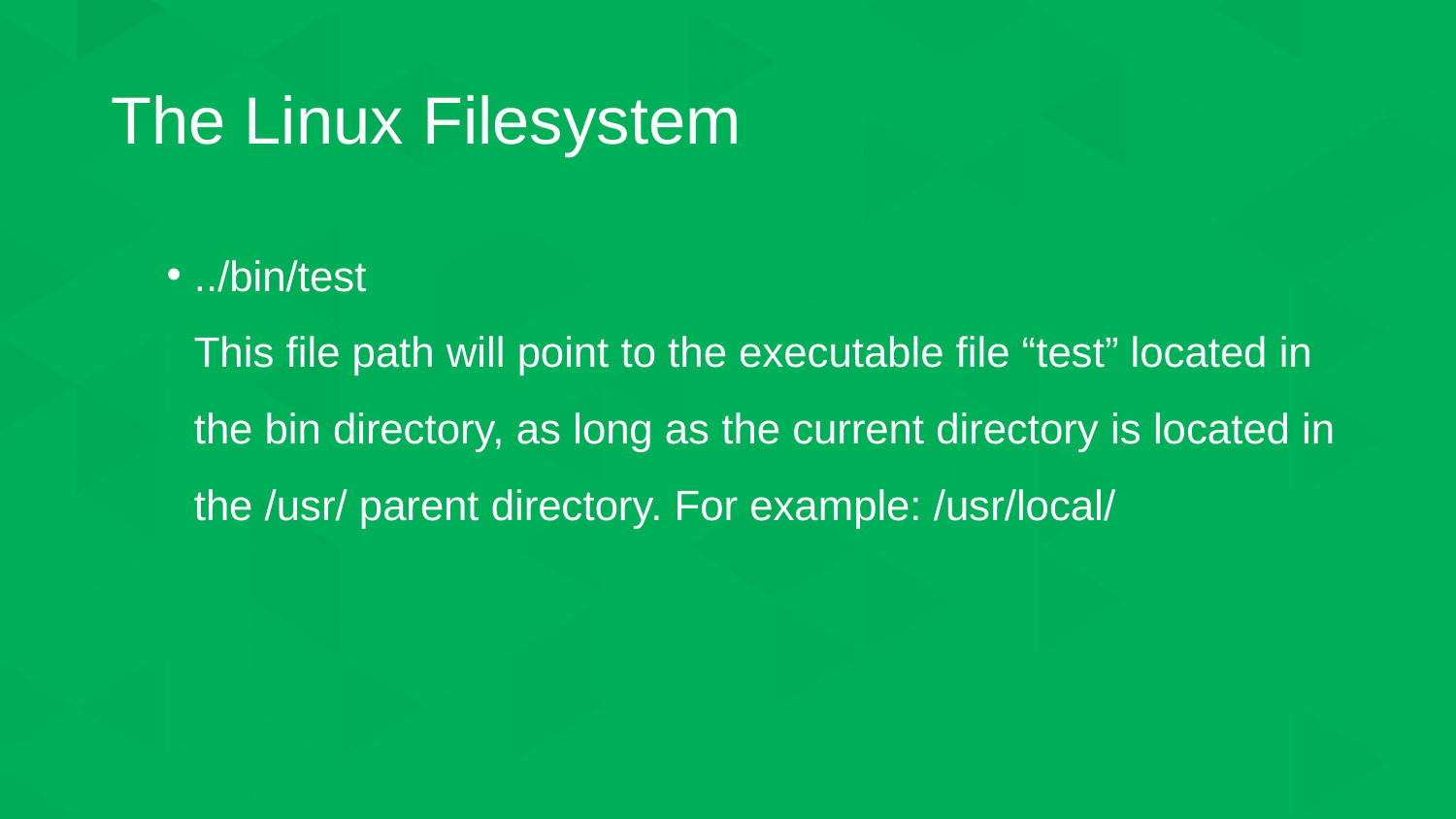

# The Linux Filesystem
../bin/test
This file path will point to the executable file “test” located in the bin directory, as long as the current directory is located in the /usr/ parent directory. For example: /usr/local/